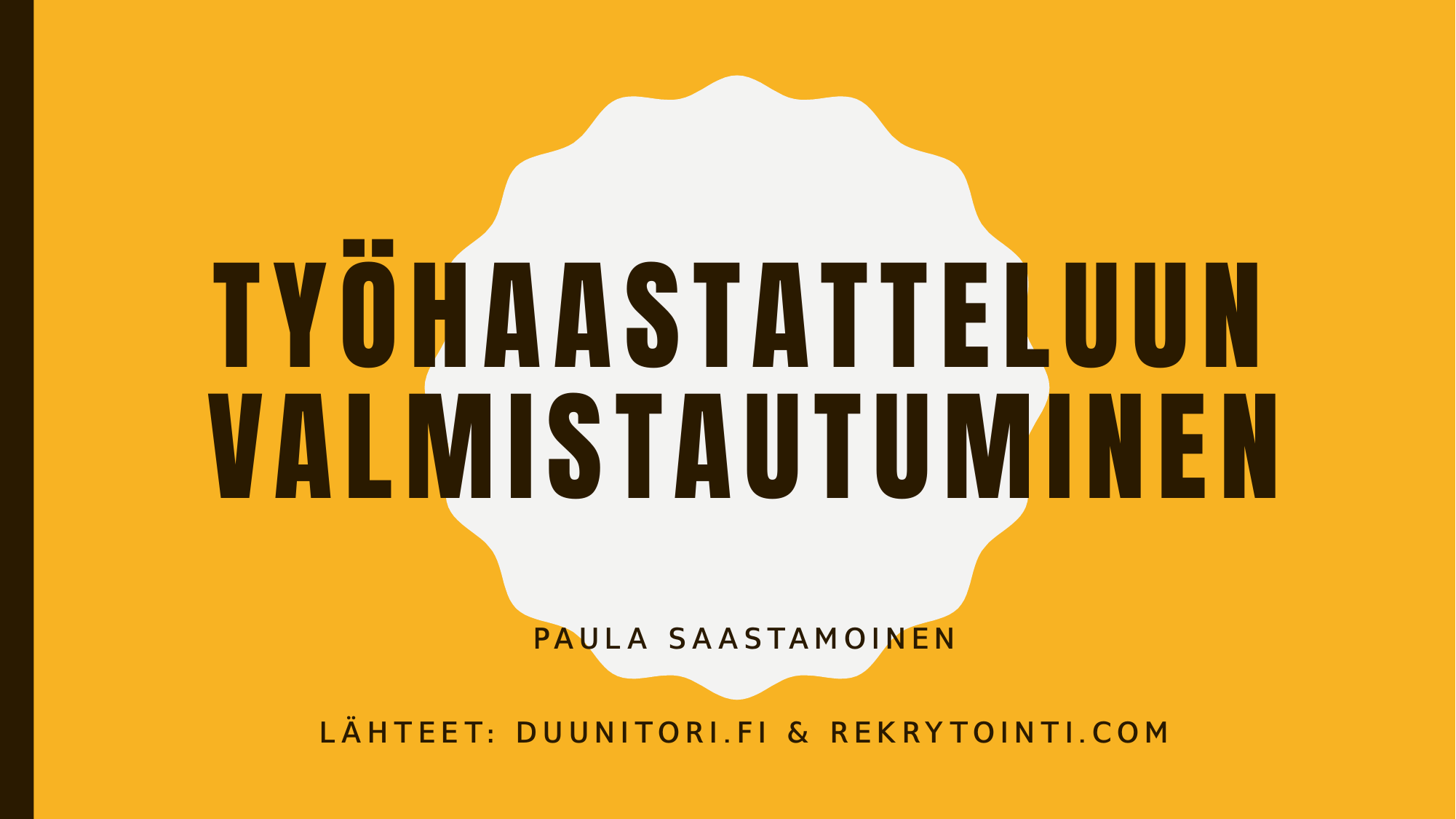

# Työhaastatteluun valmistautuminen
Paula saastamoinen

Lähteet: duunitori.fi & rekrytointi.com